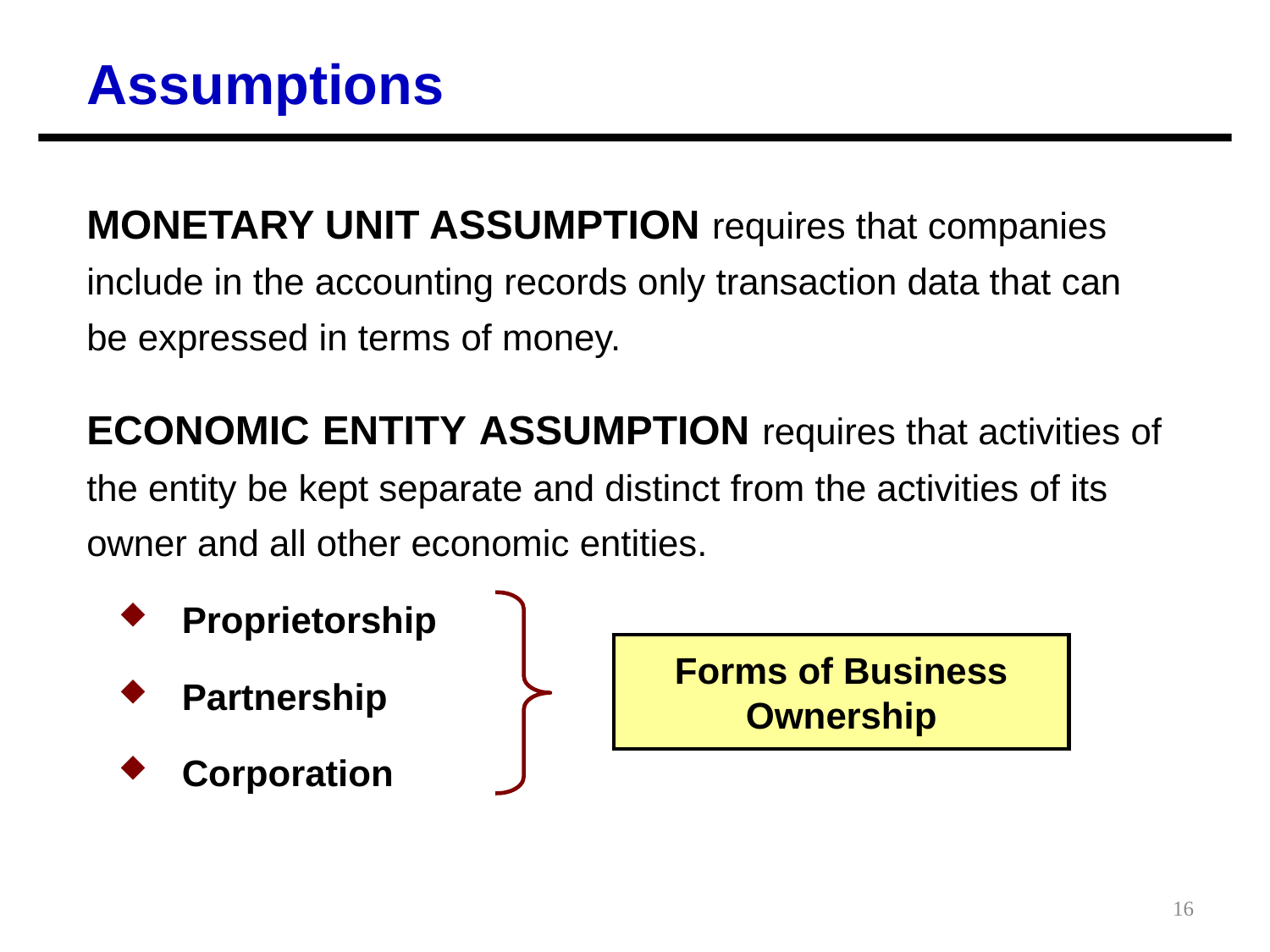

Assumptions

MONETARY UNIT ASSUMPTION requires that companies include in the accounting records only transaction data that can be expressed in terms of money.
ECONOMIC ENTITY ASSUMPTION requires that activities of the entity be kept separate and distinct from the activities of its owner and all other economic entities.
Proprietorship
Partnership
Corporation

Forms of Business Ownership
16